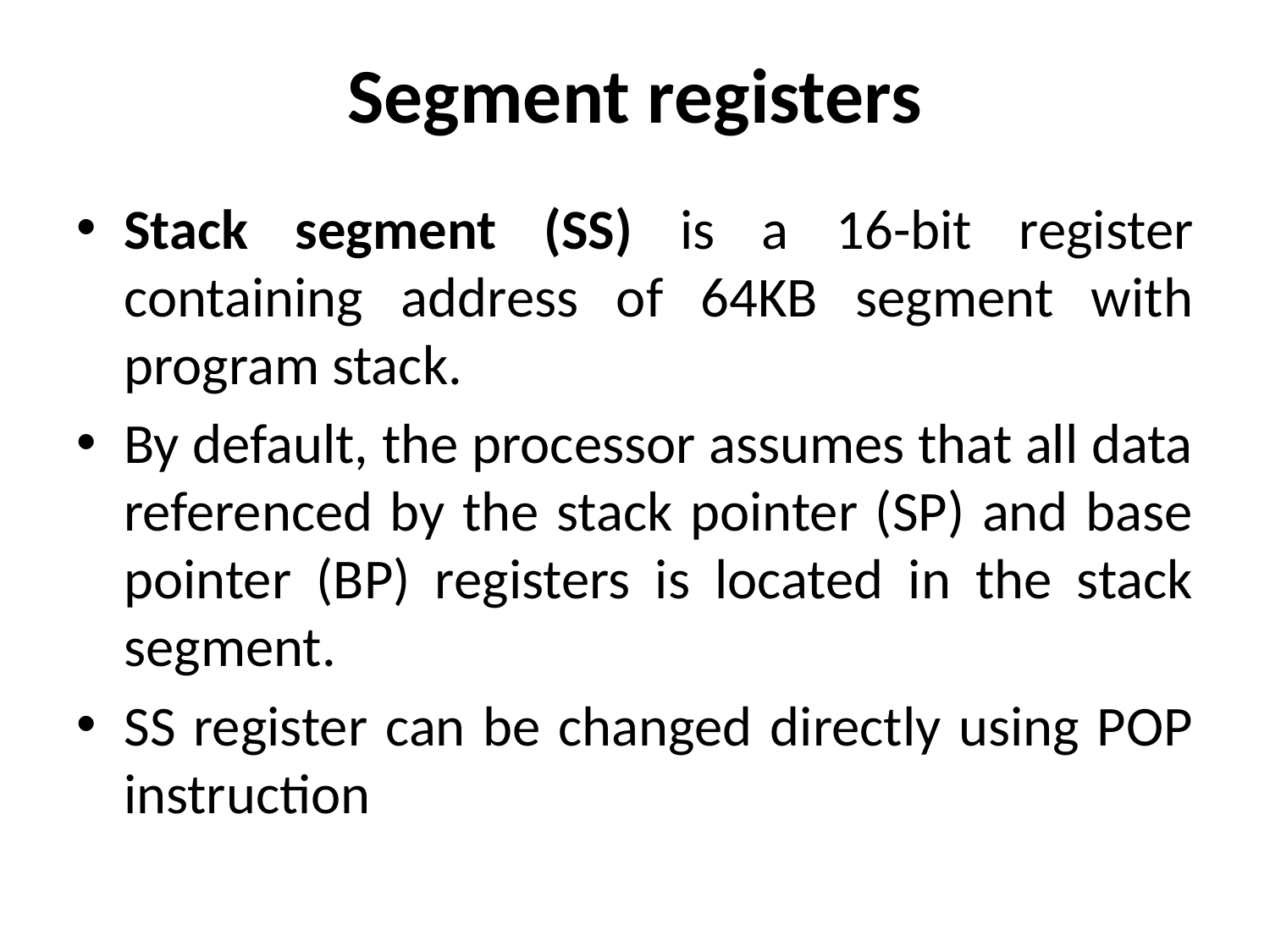

# Segment registers
Stack segment (SS) is a 16-bit register containing address of 64KB segment with program stack.
By default, the processor assumes that all data referenced by the stack pointer (SP) and base pointer (BP) registers is located in the stack segment.
SS register can be changed directly using POP instruction